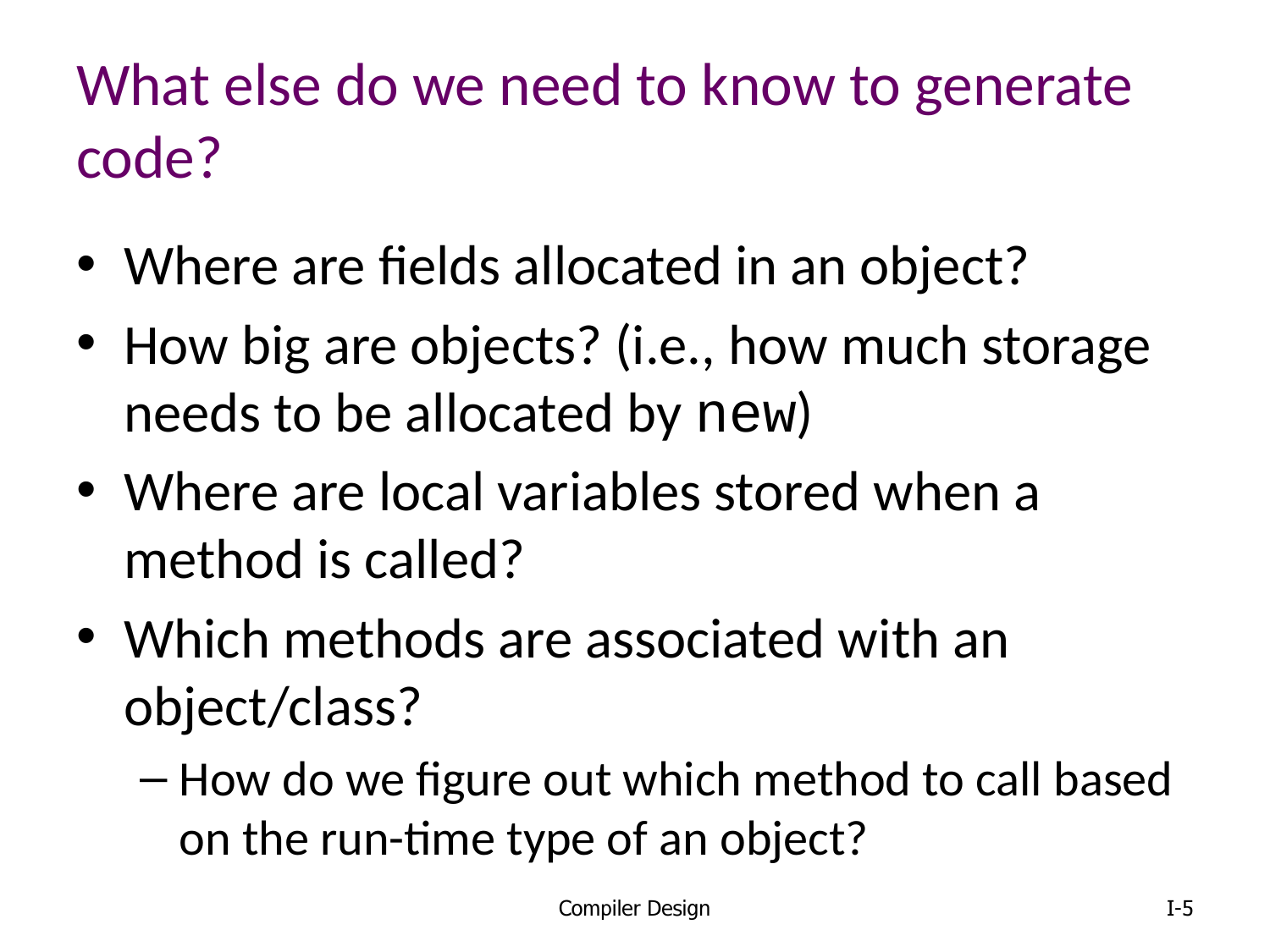

# What else do we need to know to generate code?
Where are fields allocated in an object?
How big are objects? (i.e., how much storage needs to be allocated by new)
Where are local variables stored when a method is called?
Which methods are associated with an object/class?
How do we figure out which method to call based on the run-time type of an object?
Compiler Design
I-5